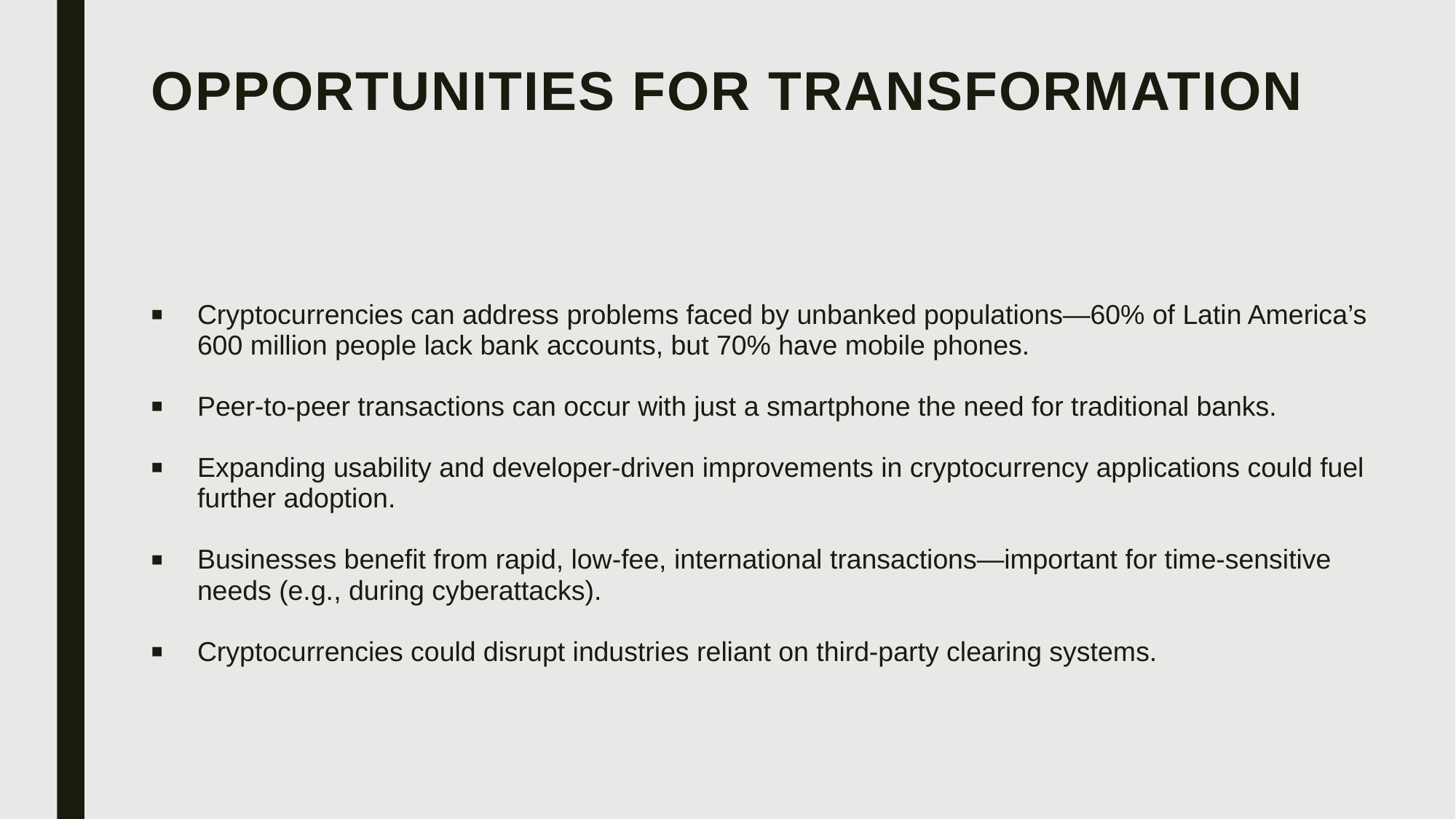

# Opportunities for Transformation

Cryptocurrencies can address problems faced by unbanked populations—60% of Latin America’s 600 million people lack bank accounts, but 70% have mobile phones.
Peer-to-peer transactions can occur with just a smartphone the need for traditional banks.
Expanding usability and developer-driven improvements in cryptocurrency applications could fuel further adoption.
Businesses benefit from rapid, low-fee, international transactions—important for time-sensitive needs (e.g., during cyberattacks).
Cryptocurrencies could disrupt industries reliant on third-party clearing systems.